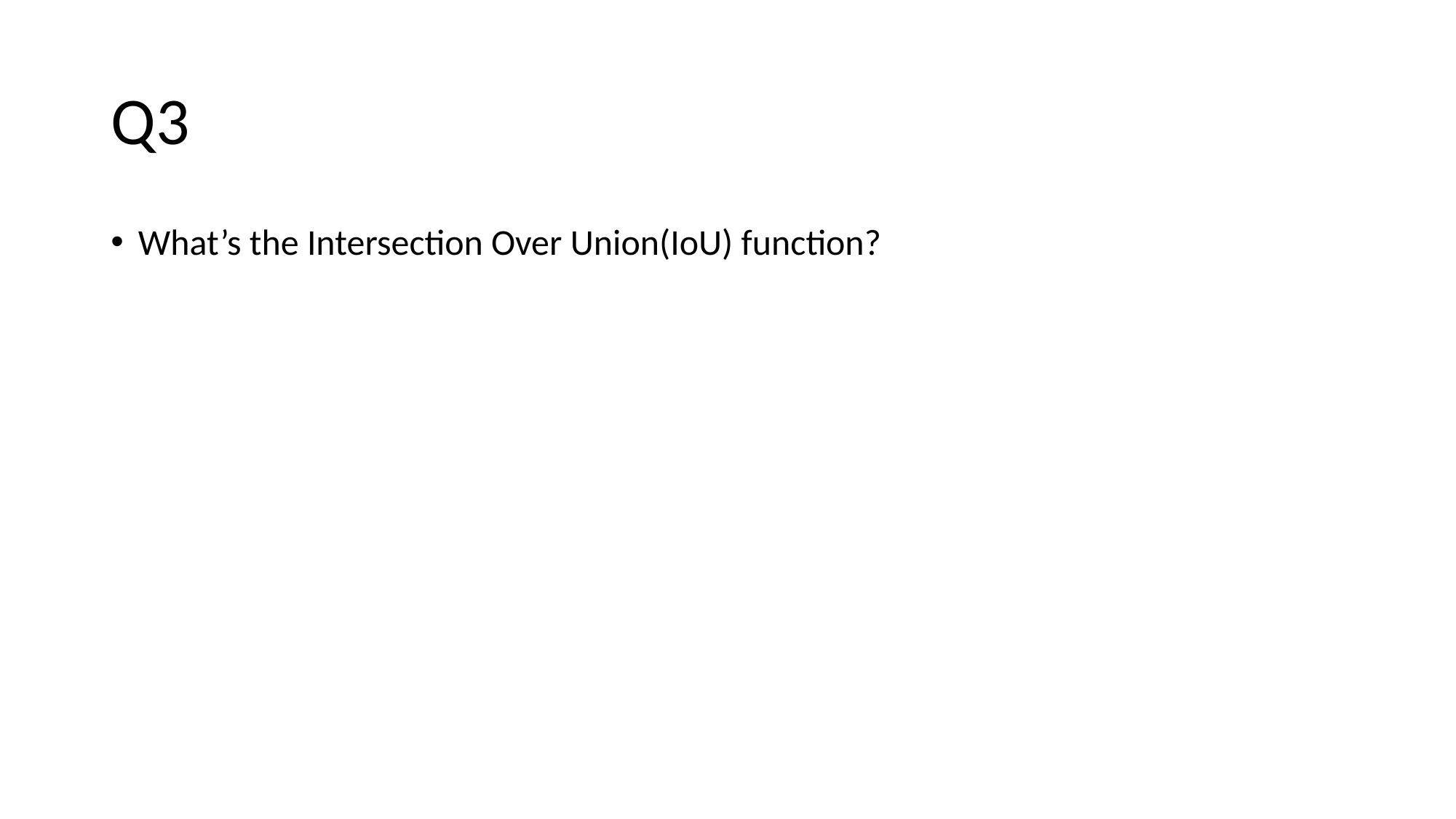

# Q3
What’s the Intersection Over Union(IoU) function?